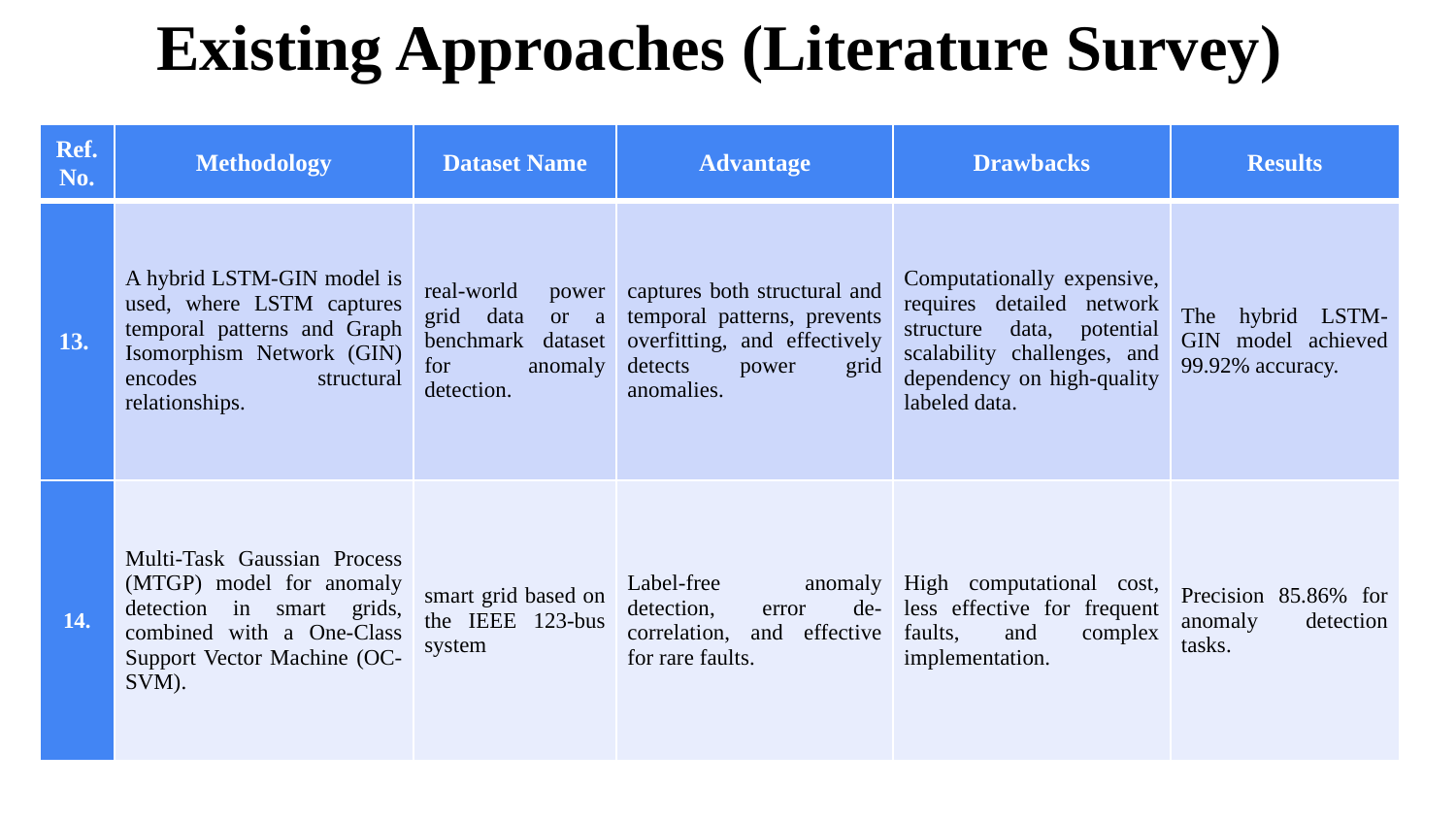

Existing Approaches (Literature Survey)
| Ref. No. | Methodology | Dataset Name | Advantage | Drawbacks | Results |
| --- | --- | --- | --- | --- | --- |
| 13. | A hybrid LSTM-GIN model is used, where LSTM captures temporal patterns and Graph Isomorphism Network (GIN) encodes structural relationships. | real-world power grid data or a benchmark dataset for anomaly detection. | captures both structural and temporal patterns, prevents overfitting, and effectively detects power grid anomalies. | Computationally expensive, requires detailed network structure data, potential scalability challenges, and dependency on high-quality labeled data. | The hybrid LSTM-GIN model achieved 99.92% accuracy. |
| 14. | Multi-Task Gaussian Process (MTGP) model for anomaly detection in smart grids, combined with a One-Class Support Vector Machine (OC-SVM). | smart grid based on the IEEE 123-bus system | Label-free anomaly detection, error de-correlation, and effective for rare faults. | High computational cost, less effective for frequent faults, and complex implementation. | Precision 85.86% for anomaly detection tasks. |